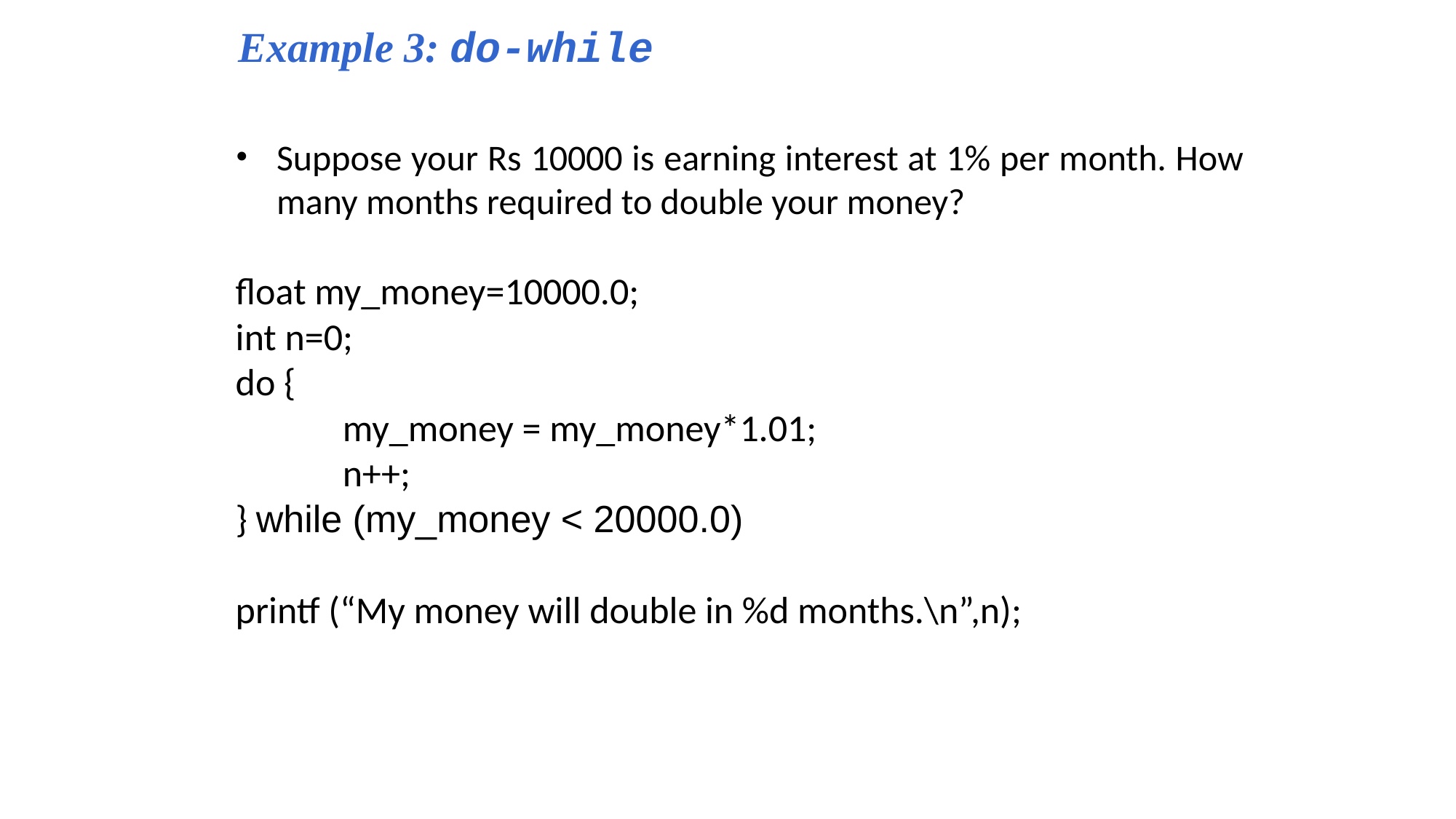

Example 3: do-while
Suppose your Rs 10000 is earning interest at 1% per month. How many months required to double your money?

float my_money=10000.0;
int n=0;
do {
		my_money = my_money*1.01;
		n++;
} while (my_money < 20000.0)

printf (“My money will double in %d months.\n”,n);